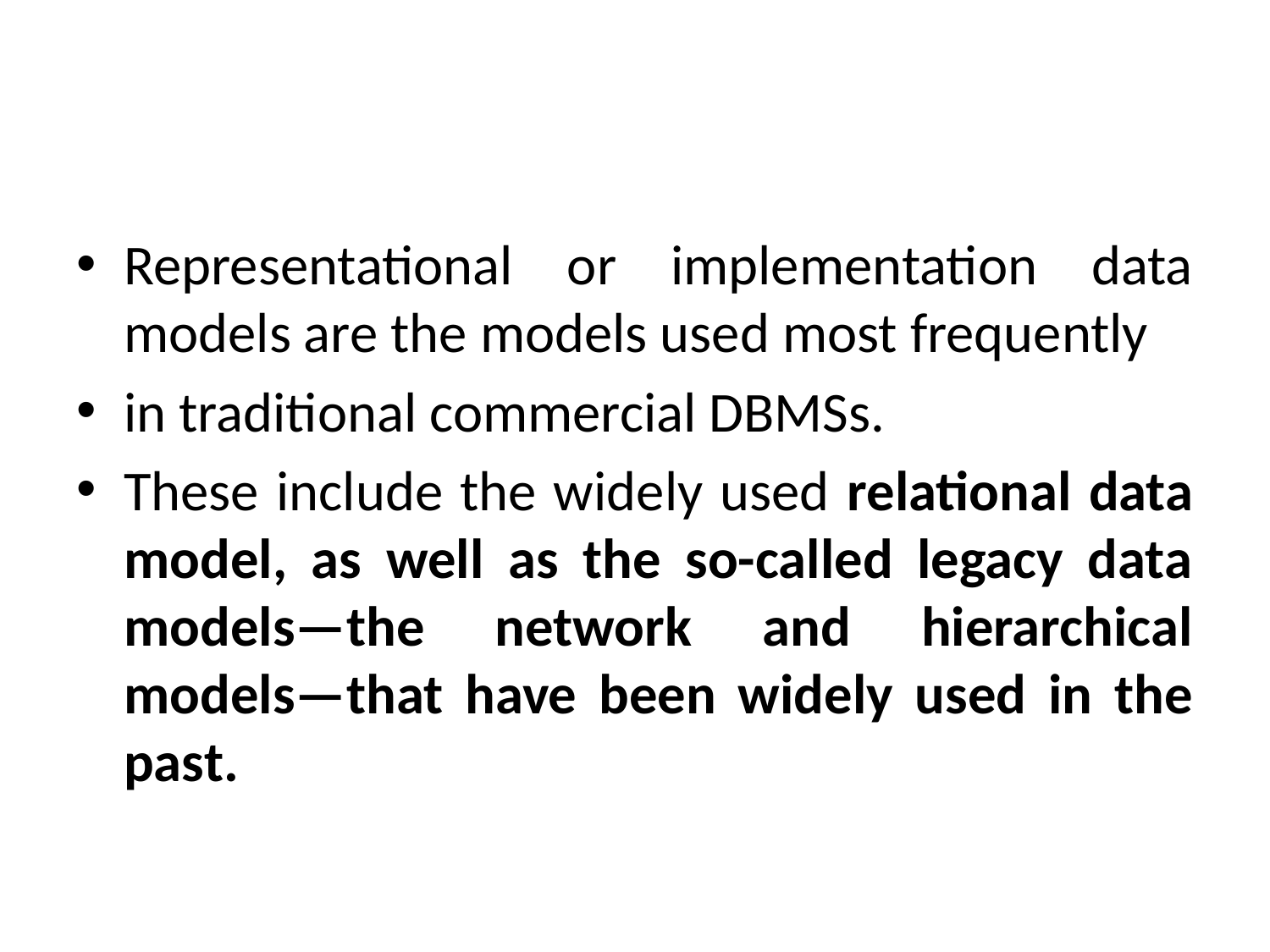

#
Representational or implementation data models are the models used most frequently
in traditional commercial DBMSs.
These include the widely used relational data model, as well as the so-called legacy data models—the network and hierarchical models—that have been widely used in the past.